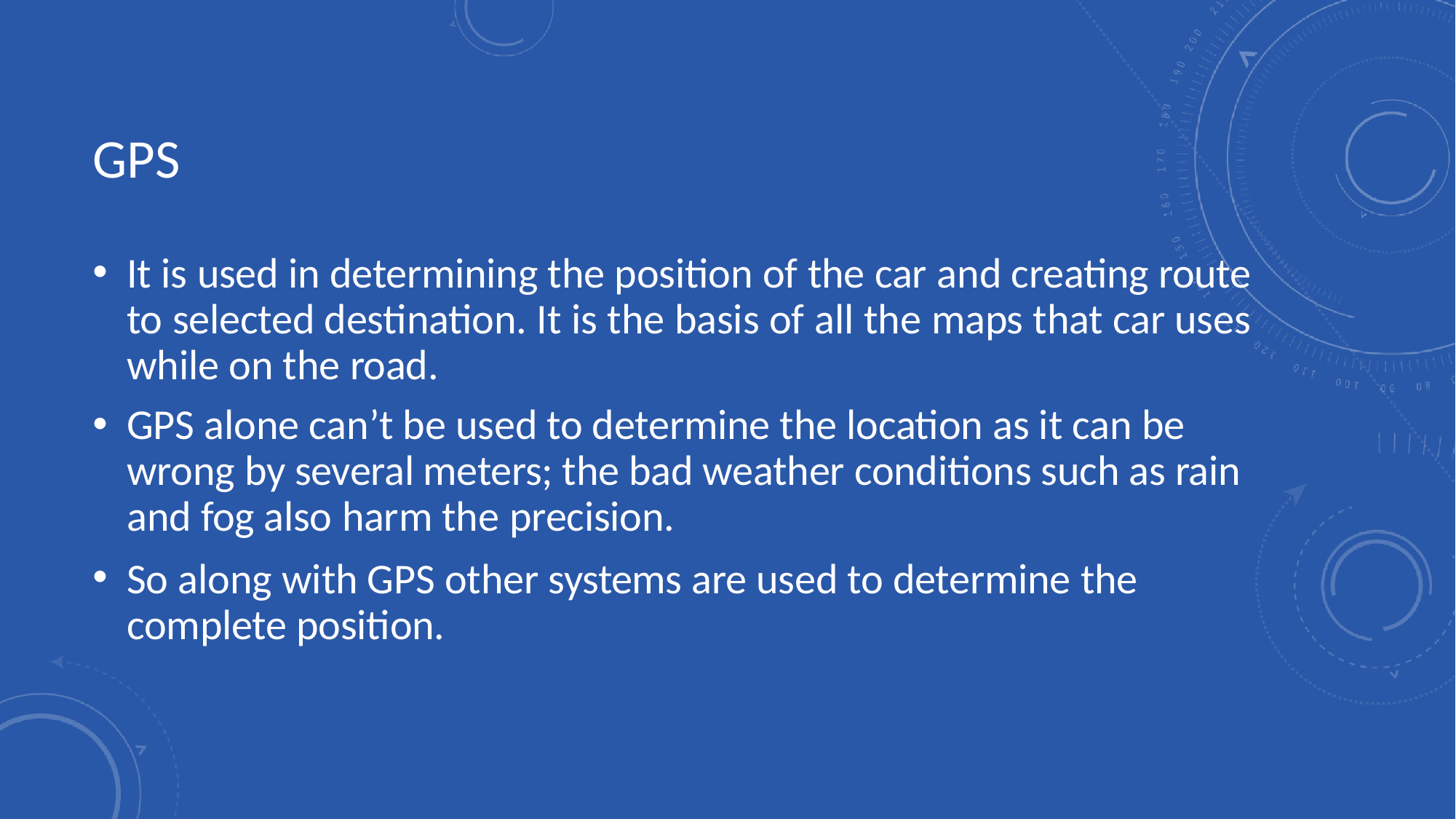

# GPS
It is used in determining the position of the car and creating route  to selected destination. It is the basis of all the maps that car uses  while on the road.
GPS alone can’t be used to determine the location as it can be  wrong by several meters; the bad weather conditions such as rain  and fog also harm the precision.
So along with GPS other systems are used to determine the  complete position.